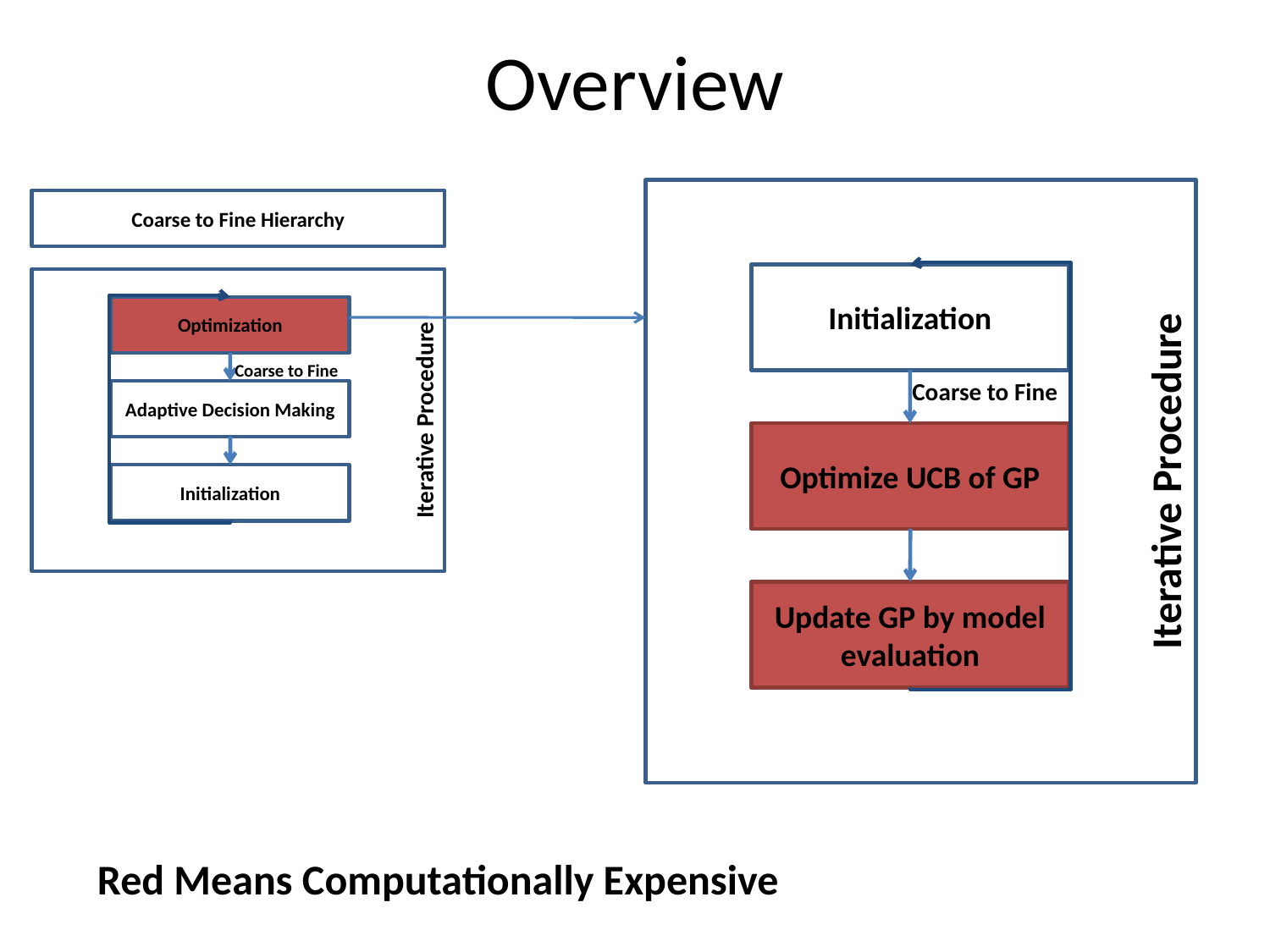

# Overview
Iterative Procedure
Coarse to Fine Hierarchy
Iterative Procedure
Optimization
Coarse to Fine
Adaptive Decision Making
Initialization
Initialization
Coarse to Fine
Optimize UCB of GP
Update GP by model evaluation
Red Means Computationally Expensive